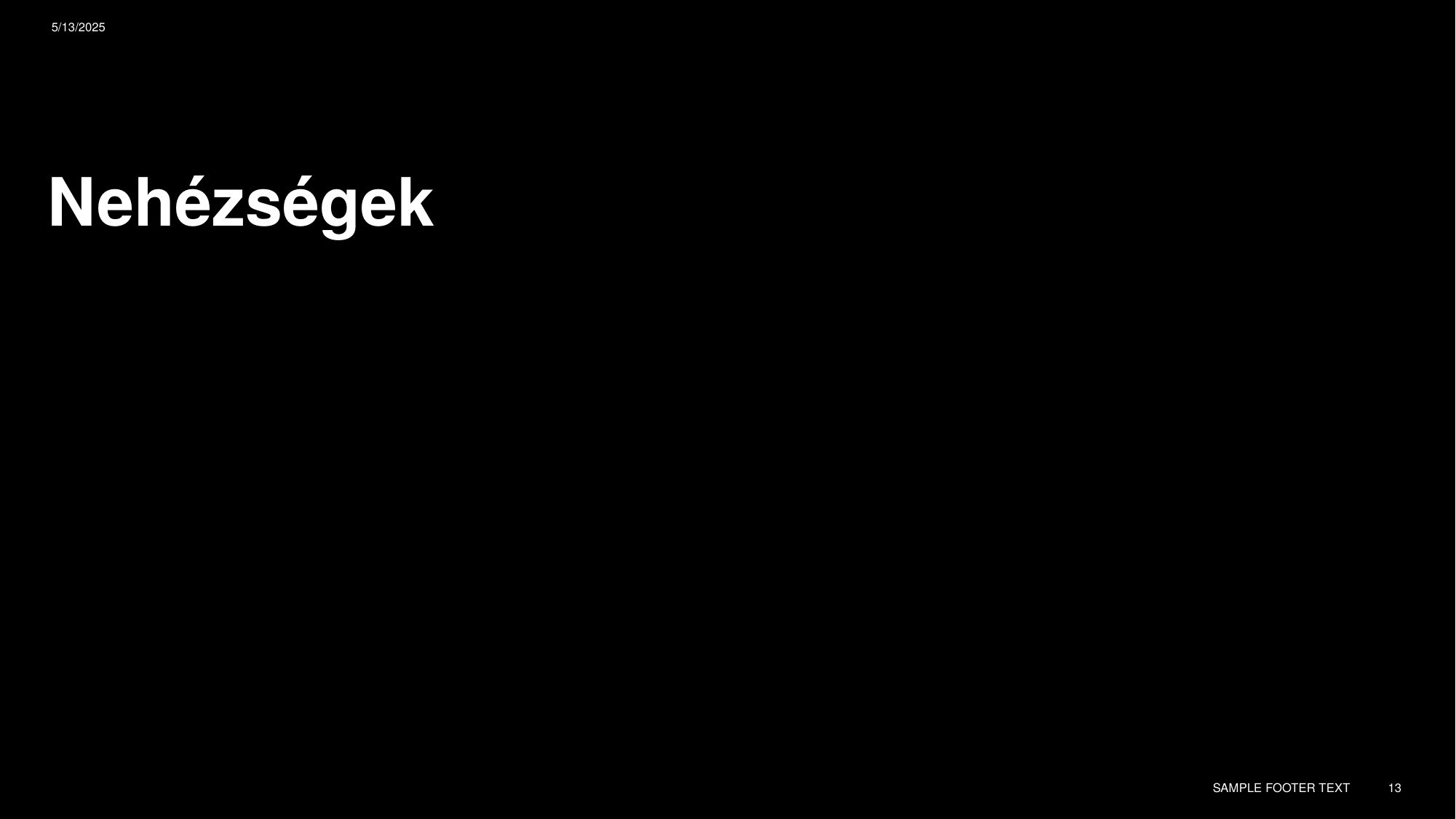

5/13/2025
# Nehézségek

Sample Footer Text
13